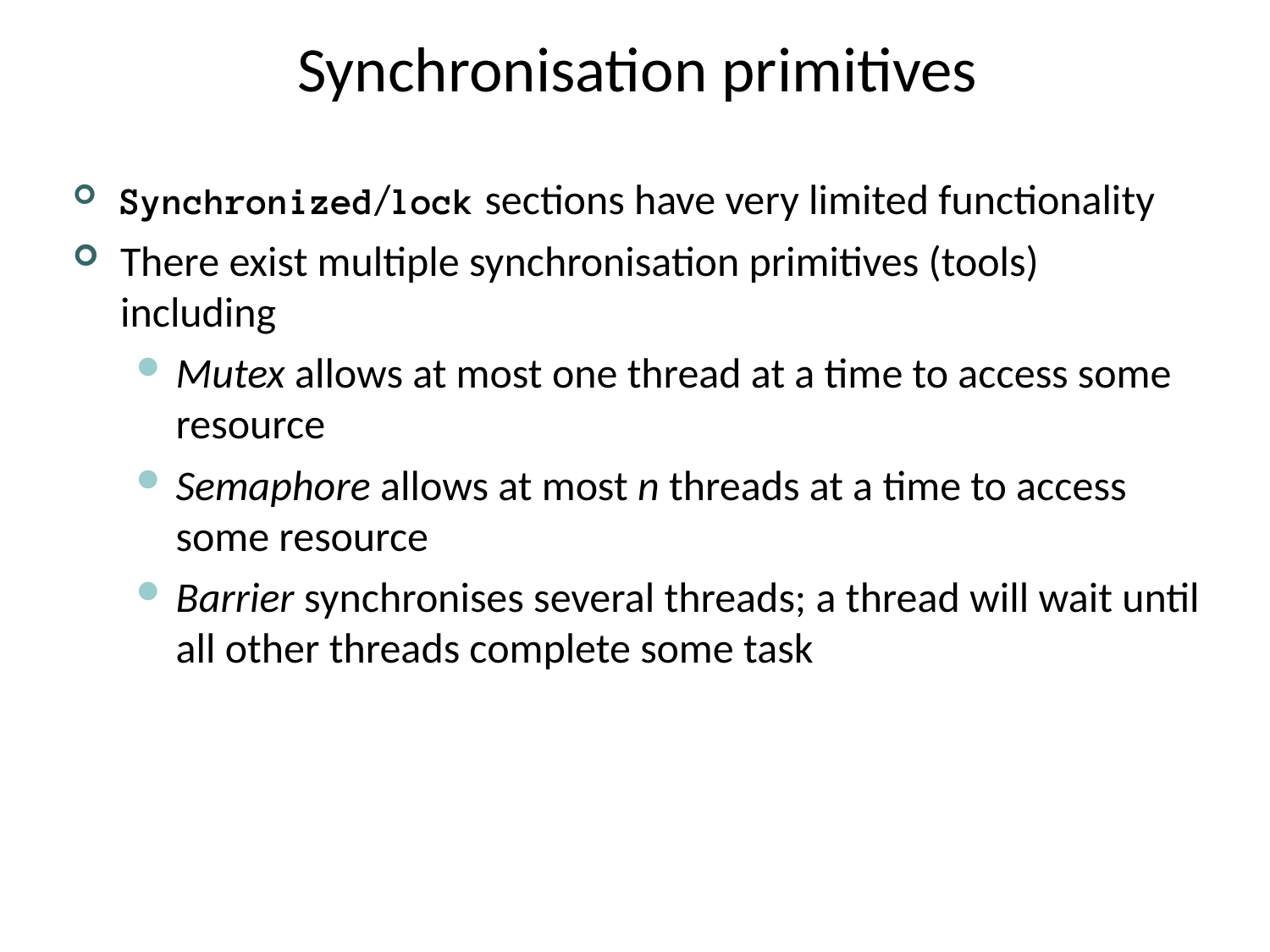

# Synchronisation primitives
Synchronized/lock sections have very limited functionality
There exist multiple synchronisation primitives (tools) including
Mutex allows at most one thread at a time to access some resource
Semaphore allows at most n threads at a time to access some resource
Barrier synchronises several threads; a thread will wait until all other threads complete some task